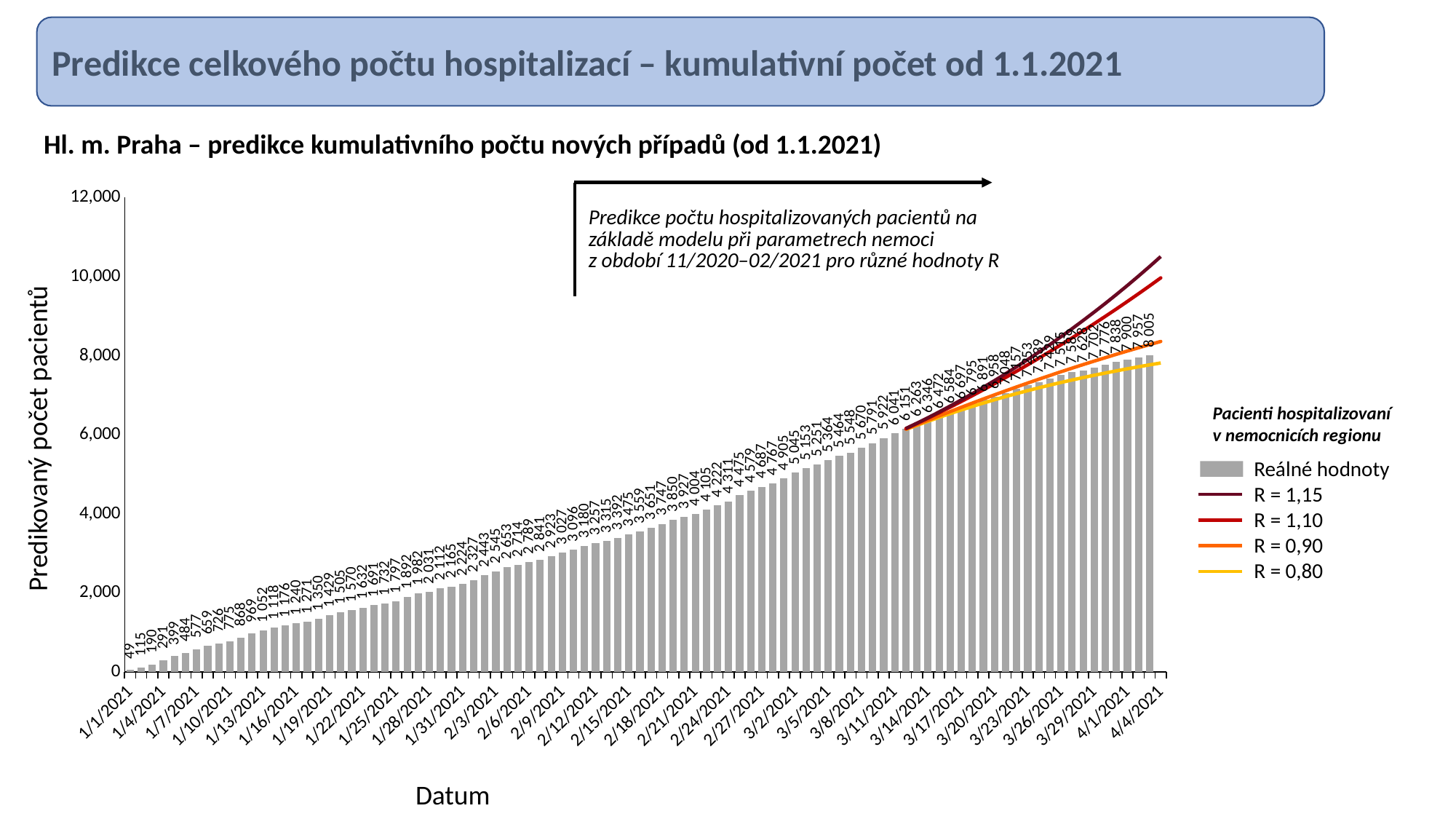

Predikce celkového počtu hospitalizací – kumulativní počet od 1.1.2021
Hl. m. Praha – predikce kumulativního počtu nových případů (od 1.1.2021)

### Chart

| Category |  |  |  |  |  |
|---|---|---|---|---|---|
| 44197 | 49.0 | None | None | None | None |
| 44198 | 115.0 | None | None | None | None |
| 44199 | 190.0 | None | None | None | None |
| 44200 | 291.0 | None | None | None | None |
| 44201 | 399.0 | None | None | None | None |
| 44202 | 484.0 | None | None | None | None |
| 44203 | 577.0 | None | None | None | None |
| 44204 | 659.0 | None | None | None | None |
| 44205 | 726.0 | None | None | None | None |
| 44206 | 775.0 | None | None | None | None |
| 44207 | 868.0 | None | None | None | None |
| 44208 | 969.0 | None | None | None | None |
| 44209 | 1052.0 | None | None | None | None |
| 44210 | 1118.0 | None | None | None | None |
| 44211 | 1176.0 | None | None | None | None |
| 44212 | 1240.0 | None | None | None | None |
| 44213 | 1271.0 | None | None | None | None |
| 44214 | 1350.0 | None | None | None | None |
| 44215 | 1429.0 | None | None | None | None |
| 44216 | 1505.0 | None | None | None | None |
| 44217 | 1570.0 | None | None | None | None |
| 44218 | 1632.0 | None | None | None | None |
| 44219 | 1691.0 | None | None | None | None |
| 44220 | 1732.0 | None | None | None | None |
| 44221 | 1797.0 | None | None | None | None |
| 44222 | 1892.0 | None | None | None | None |
| 44223 | 1982.0 | None | None | None | None |
| 44224 | 2031.0 | None | None | None | None |
| 44225 | 2112.0 | None | None | None | None |
| 44226 | 2165.0 | None | None | None | None |
| 44227 | 2224.0 | None | None | None | None |
| 44228 | 2327.0 | None | None | None | None |
| 44229 | 2443.0 | None | None | None | None |
| 44230 | 2545.0 | None | None | None | None |
| 44231 | 2653.0 | None | None | None | None |
| 44232 | 2714.0 | None | None | None | None |
| 44233 | 2789.0 | None | None | None | None |
| 44234 | 2841.0 | None | None | None | None |
| 44235 | 2923.0 | None | None | None | None |
| 44236 | 3027.0 | None | None | None | None |
| 44237 | 3096.0 | None | None | None | None |
| 44238 | 3180.0 | None | None | None | None |
| 44239 | 3257.0 | None | None | None | None |
| 44240 | 3315.0 | None | None | None | None |
| 44241 | 3392.0 | None | None | None | None |
| 44242 | 3475.0 | None | None | None | None |
| 44243 | 3559.0 | None | None | None | None |
| 44244 | 3651.0 | None | None | None | None |
| 44245 | 3747.0 | None | None | None | None |
| 44246 | 3850.0 | None | None | None | None |
| 44247 | 3927.0 | None | None | None | None |
| 44248 | 4004.0 | None | None | None | None |
| 44249 | 4105.0 | None | None | None | None |
| 44250 | 4222.0 | None | None | None | None |
| 44251 | 4311.0 | None | None | None | None |
| 44252 | 4475.0 | None | None | None | None |
| 44253 | 4579.0 | None | None | None | None |
| 44254 | 4687.0 | None | None | None | None |
| 44255 | 4767.0 | None | None | None | None |
| 44256 | 4905.0 | None | None | None | None |
| 44257 | 5045.0 | None | None | None | None |
| 44258 | 5153.0 | None | None | None | None |
| 44259 | 5251.0 | None | None | None | None |
| 44260 | 5364.0 | None | None | None | None |
| 44261 | 5464.0 | None | None | None | None |
| 44262 | 5548.0 | None | None | None | None |
| 44263 | 5670.0 | None | None | None | None |
| 44264 | 5791.0 | None | None | None | None |
| 44265 | 5922.0 | None | None | None | None |
| 44266 | 6041.0 | None | None | None | None |
| 44267 | 6151.0 | 6137.948520787696 | 6144.2341568055635 | 6156.8054288413 | 6159.945581186104 |
| 44268 | 6263.0 | 6242.1483990933575 | 6257.045990313068 | 6287.283672998021 | 6294.931779910387 |
| 44269 | 6346.0 | 6343.489075285153 | 6368.736178334071 | 6420.915631123228 | 6434.310050722696 |
| 44270 | 6472.0 | 6442.048276791443 | 6479.49557718771 | 6558.392710374954 | 6578.943191261637 |
| 44271 | 6584.0 | 6537.177627572059 | 6588.779368838594 | 6699.532317074673 | 6728.782430143061 |
| 44272 | 6697.0 | 6629.215838952434 | 6696.631051650498 | 6843.663142005549 | 6882.959301039147 |
| 44273 | 6795.0 | 6718.448088781617 | 6803.143656372093 | 6990.595460749332 | 7041.247732656192 |
| 44274 | 6891.0 | 6804.8352013175645 | 6908.275057627187 | 7140.620927167482 | 7204.100563185235 |
| 44275 | 6958.0 | 6887.9825537378365 | 7011.656026633566 | 7293.858987735298 | 7371.890494679655 |
| 44276 | 7048.0 | 6967.826936667413 | 7113.1744263454075 | 7450.305623581387 | 7544.696681735008 |
| 44277 | 7157.0 | 7044.611804995249 | 7212.9546800905355 | 7609.941725364291 | 7722.489133430696 |
| 44278 | 7253.0 | 7118.534769351671 | 7311.044861727634 | 7772.542055175366 | 7905.003649443405 |
| 44279 | 7339.0 | 7189.821111964613 | 7407.518453171601 | 7938.025668147675 | 8092.183081317982 |
| 44280 | 7429.0 | 7258.494372156505 | 7502.34726040961 | 8106.510641174712 | 8284.276061669922 |
| 44281 | 7515.0 | 7324.568850222866 | 7595.499787398742 | 8278.164168057365 | 8481.603157356189 |
| 44282 | 7589.0 | 7388.076906036365 | 7686.957890454113 | 8453.049608173314 | 8684.309728921551 |
| 44283 | 7628.0 | 7449.139050644229 | 7776.7624424188925 | 8631.11184112644 | 8892.375069117654 |
| 44284 | 7702.0 | 7507.914278206187 | 7864.992224152955 | 8812.349692495052 | 9105.82584978473 |
| 44285 | 7776.0 | 7564.5200976142305 | 7951.695657909842 | 8996.823626372985 | 9324.80956818241 |
| 44286 | 7838.0 | 7619.0299738910635 | 8036.887929928103 | 9184.632252775762 | 9549.549697659098 |
| 44287 | 7900.0 | 7671.47060413792 | 8120.551605347517 | 9375.853330049993 | 9780.236488376486 |
| 44288 | 7957.0 | 7721.9020917976195 | 8202.697740218198 | 9570.536855073306 | 10017.016104480039 |
| 44289 | 8005.0 | 7770.412953924075 | 8283.36676991641 | 9768.700854581897 | 10259.982187210491 |
| 44290 | None | 7817.100241369847 | 8362.592854698243 | 9970.381387484551 | 10509.245243204441 |
|  | None | None | None | None | None |
|  | None | None | None | None | None |
|  | None | None | None | None | None |
|  | None | None | None | None | None |
|  | None | None | None | None | None |
|  | None | None | None | None | None |
|  | None | None | None | None | None |
|  | None | None | None | None | None |
|  | None | None | None | None | None |
|  | None | None | None | None | None |
|  | None | None | None | None | None |
|  | None | None | None | None | None |
|  | None | None | None | None | None |
|  | None | None | None | None | None |
|  | None | None | None | None | None |
|  | None | None | None | None | None |
|  | None | None | None | None | None |
|  | None | None | None | None | None |
|  | None | None | None | None | None |
|  | None | None | None | None | None |
|  | None | None | None | None | None |
|  | None | None | None | None | None |
|  | None | None | None | None | None |
|  | None | None | None | None | None |
|  | None | None | None | None | None |
|  | None | None | None | None | None |
|  | None | None | None | None | None |
|  | None | None | None | None | None |
|  | None | None | None | None | None |
|  | None | None | None | None | None |
|  | None | None | None | None | None |
|  | None | None | None | None | None |
|  | None | None | None | None | None |
|  | None | None | None | None | None |
|  | None | None | None | None | None |
|  | None | None | None | None | None |
|  | None | None | None | None | None |
|  | None | None | None | None | None |
|  | None | None | None | None | None |
|  | None | None | None | None | None |
|  | None | None | None | None | None |
|  | None | None | None | None | None |
|  | None | None | None | None | None |
|  | None | None | None | None | None |
|  | None | None | None | None | None |
|  | None | None | None | None | None |
|  | None | None | None | None | None |
|  | None | None | None | None | None |
|  | None | None | None | None | None |
|  | None | None | None | None | None |
|  | None | None | None | None | None |
|  | None | None | None | None | None |
|  | None | None | None | None | None |
|  | None | None | None | None | None |
|  | None | None | None | None | None |
|  | None | None | None | None | None |
|  | None | None | None | None | None |
|  | None | None | None | None | None |
|  | None | None | None | None | None |
|  | None | None | None | None | None |
|  | None | None | None | None | None |
|  | None | None | None | None | None |
|  | None | None | None | None | None |
|  | None | None | None | None | None |
|  | None | None | None | None | None |
|  | None | None | None | None | None |
|  | None | None | None | None | None |
|  | None | None | None | None | None |
|  | None | None | None | None | None |
|  | None | None | None | None | None |
|  | None | None | None | None | None |
|  | None | None | None | None | None |
|  | None | None | None | None | None |
|  | None | None | None | None | None |
|  | None | None | None | None | None |
|  | None | None | None | None | None |
|  | None | None | None | None | None |
|  | None | None | None | None | None |
|  | None | None | None | None | None |
|  | None | None | None | None | None |
|  | None | None | None | None | None |
|  | None | None | None | None | None |
|  | None | None | None | None | None |
|  | None | None | None | None | None |
|  | None | None | None | None | None |
|  | None | None | None | None | None |
|  | None | None | None | None | None |
| Predikce počtu hospitalizovaných pacientů na základě modelu při parametrech nemoci z období 11/2020–02/2021 pro různé hodnoty R |
| --- |
Pacienti hospitalizovaní v nemocnicích regionu
Predikovaný počet pacientů
Reálné hodnoty
R = 1,15
R = 1,10
R = 0,90
R = 0,80

Datum